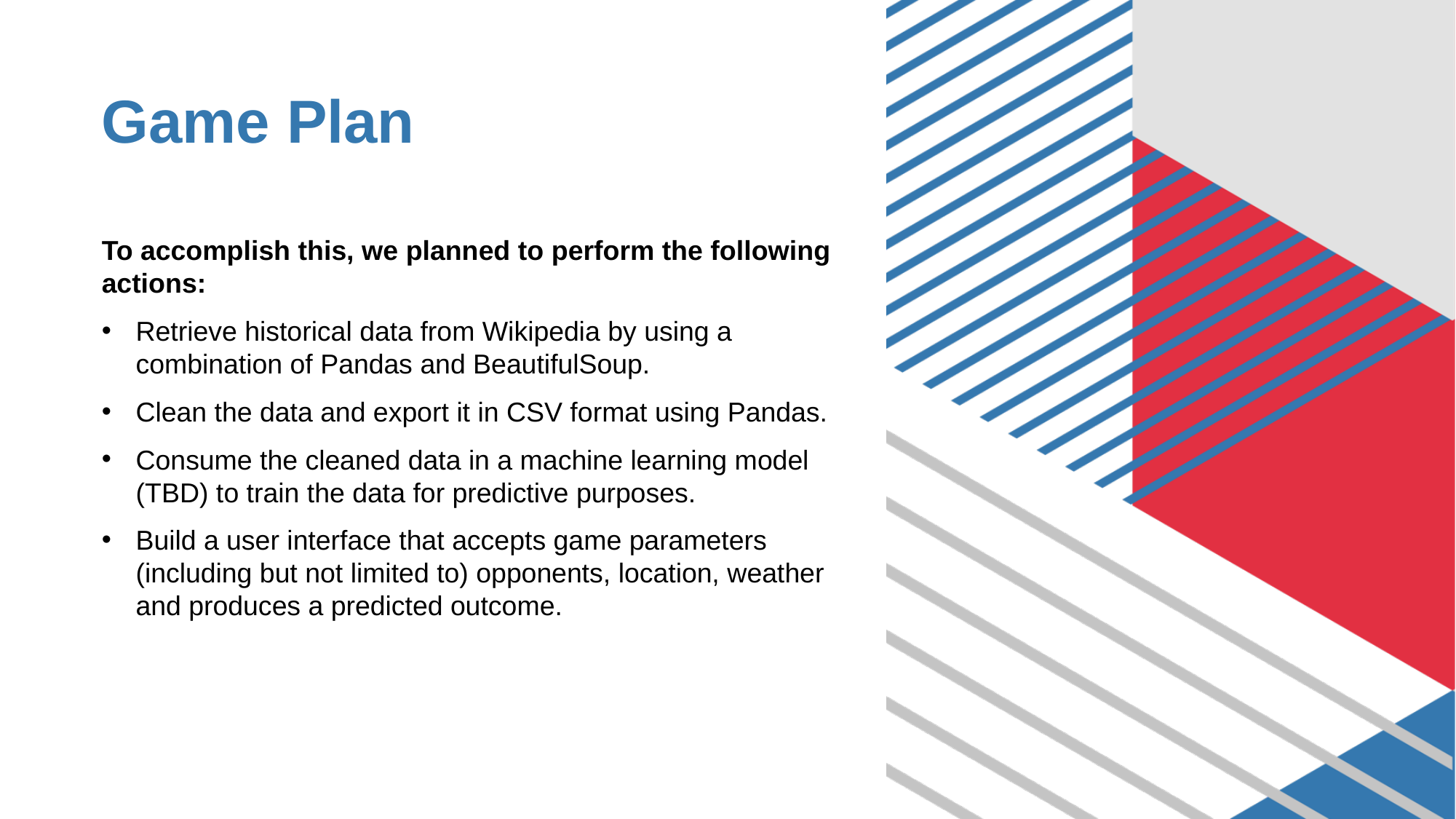

# Game Plan
To accomplish this, we planned to perform the following actions:
Retrieve historical data from Wikipedia by using a combination of Pandas and BeautifulSoup.
Clean the data and export it in CSV format using Pandas.
Consume the cleaned data in a machine learning model (TBD) to train the data for predictive purposes.
Build a user interface that accepts game parameters (including but not limited to) opponents, location, weather and produces a predicted outcome.